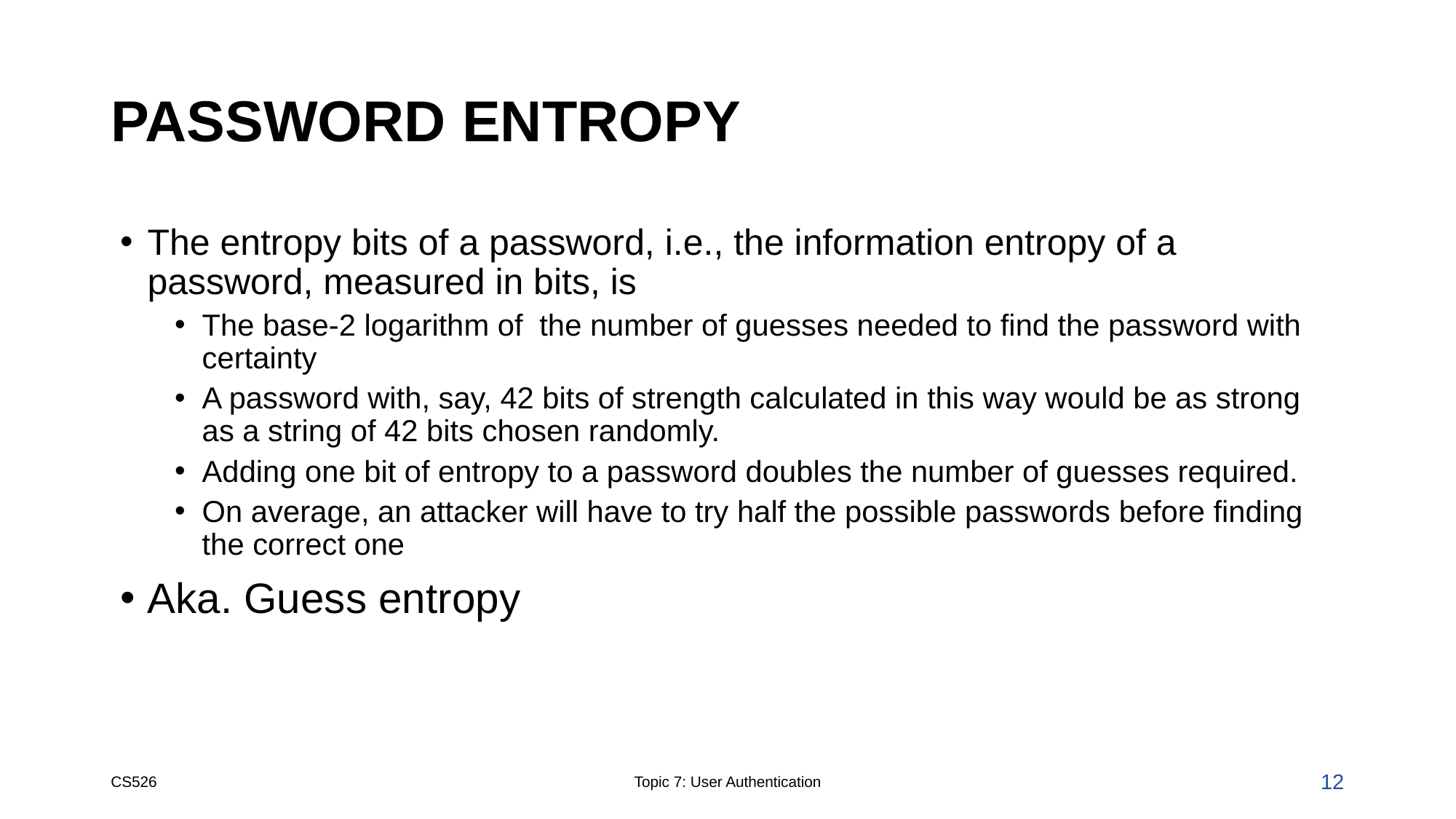

# Password Entropy
The entropy bits of a password, i.e., the information entropy of a password, measured in bits, is
The base-2 logarithm of  the number of guesses needed to find the password with certainty
A password with, say, 42 bits of strength calculated in this way would be as strong as a string of 42 bits chosen randomly.
Adding one bit of entropy to a password doubles the number of guesses required.
On average, an attacker will have to try half the possible passwords before finding the correct one
Aka. Guess entropy
CS526
Topic 7: User Authentication
12